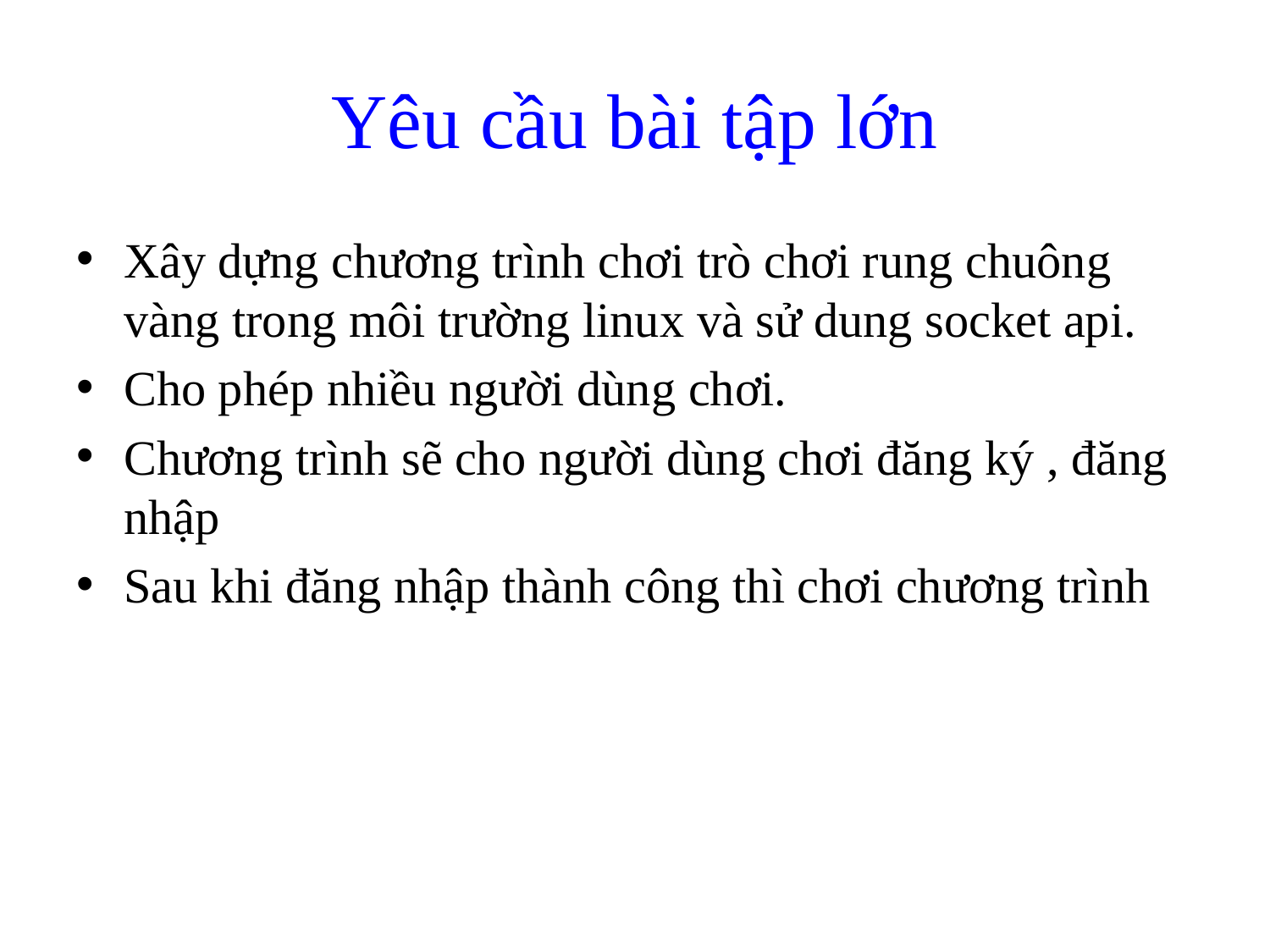

# Yêu cầu bài tập lớn
Xây dựng chương trình chơi trò chơi rung chuông vàng trong môi trường linux và sử dung socket api.
Cho phép nhiều người dùng chơi.
Chương trình sẽ cho người dùng chơi đăng ký , đăng nhập
Sau khi đăng nhập thành công thì chơi chương trình